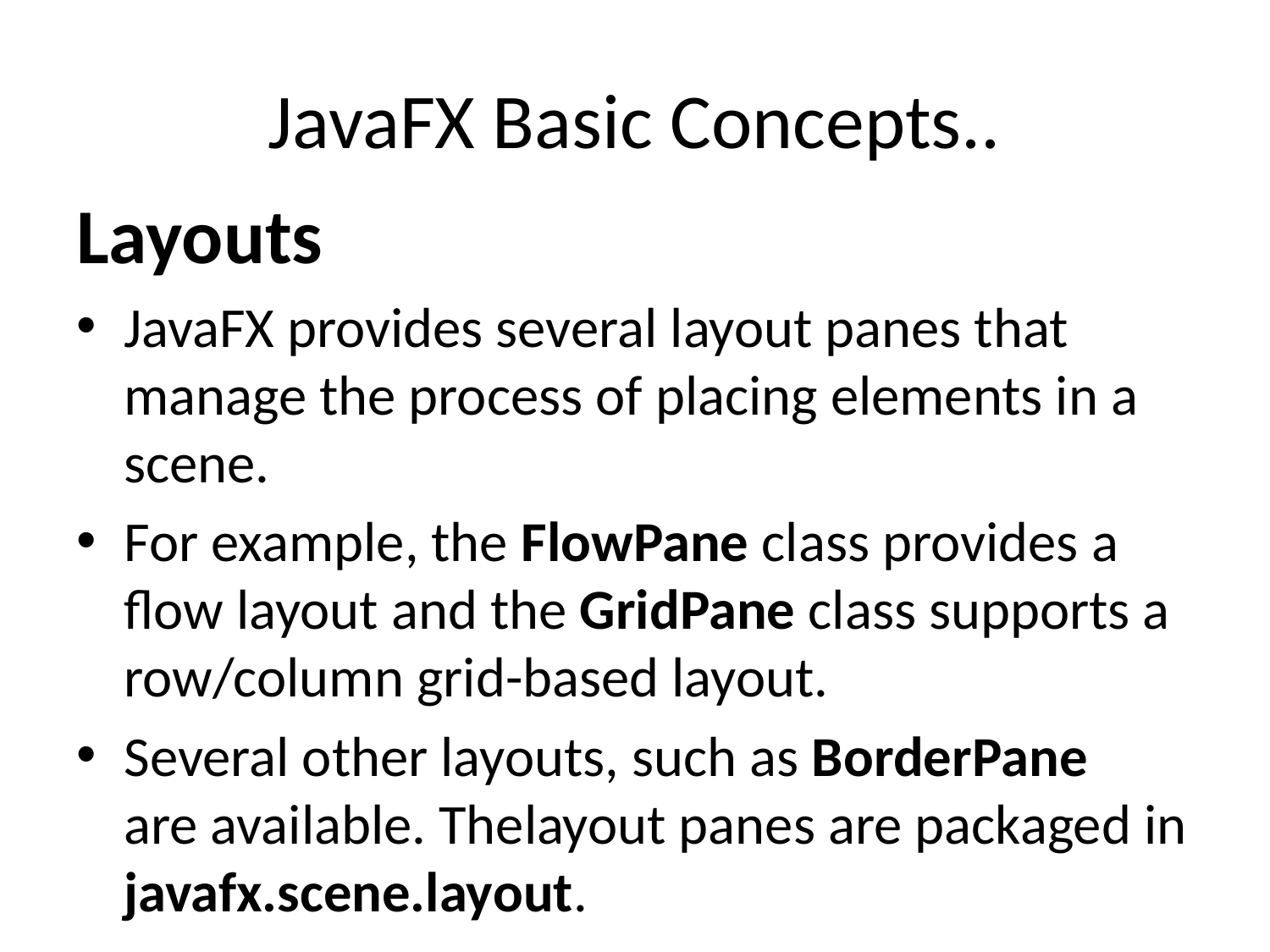

# JavaFX Basic Concepts..
Layouts
JavaFX provides several layout panes that manage the process of placing elements in a scene.
For example, the FlowPane class provides a flow layout and the GridPane class supports a row/column grid-based layout.
Several other layouts, such as BorderPane   are available. Thelayout panes are packaged in javafx.scene.layout.